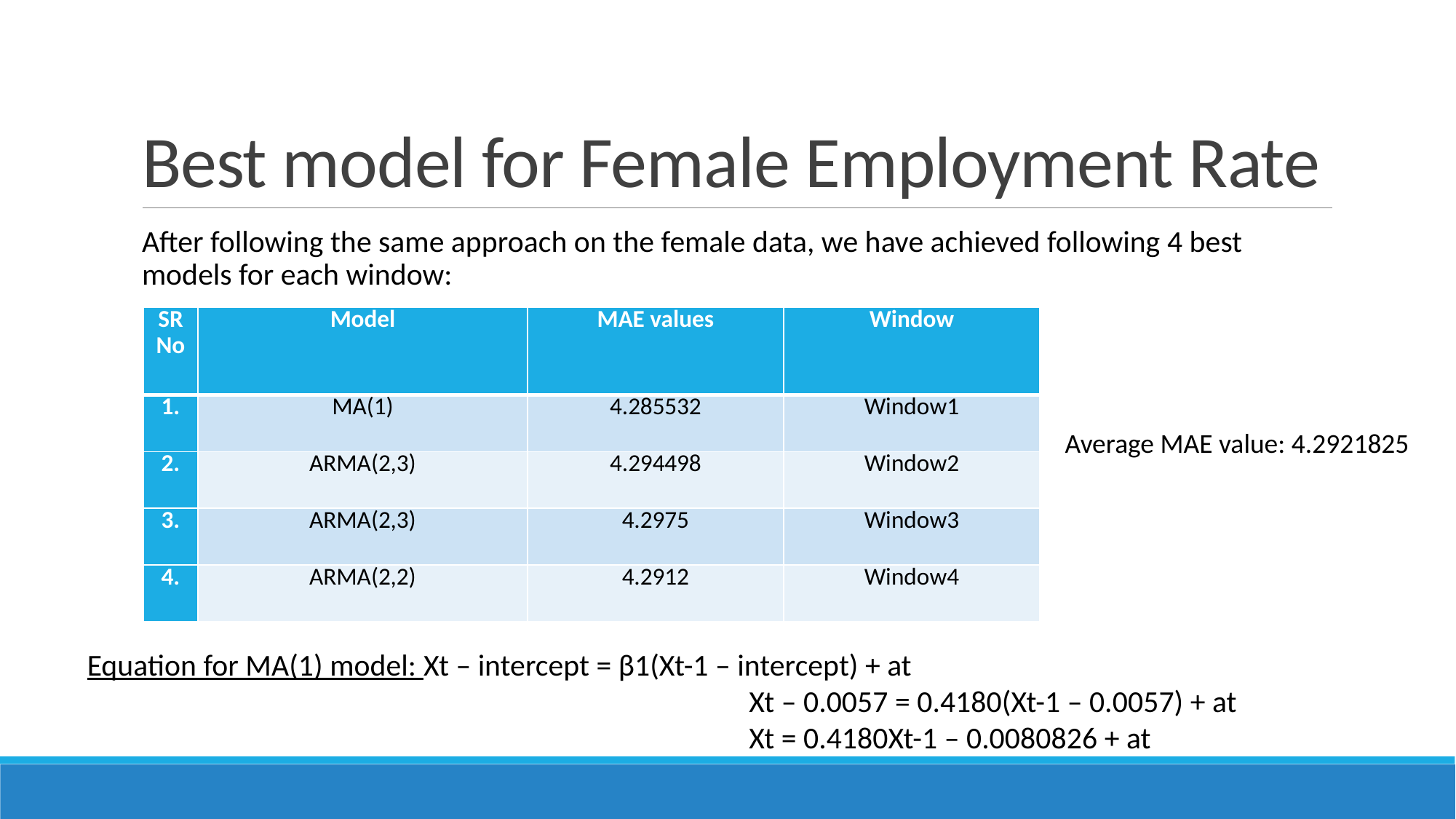

# Best model for Female Employment Rate
After following the same approach on the female data, we have achieved following 4 best models for each window:

| SR No | Model | MAE values | Window |
| --- | --- | --- | --- |
| 1. | MA(1) | 4.285532 | Window1 |
| 2. | ARMA(2,3) | 4.294498 | Window2 |
| 3. | ARMA(2,3) | 4.2975 | Window3 |
| 4. | ARMA(2,2) | 4.2912 | Window4 |
Average MAE value: 4.2921825
Equation for MA(1) model: Xt – intercept = β1(Xt-1 – intercept) + at
						 Xt – 0.0057 = 0.4180(Xt-1 – 0.0057) + at
						 Xt = 0.4180Xt-1 – 0.0080826 + at